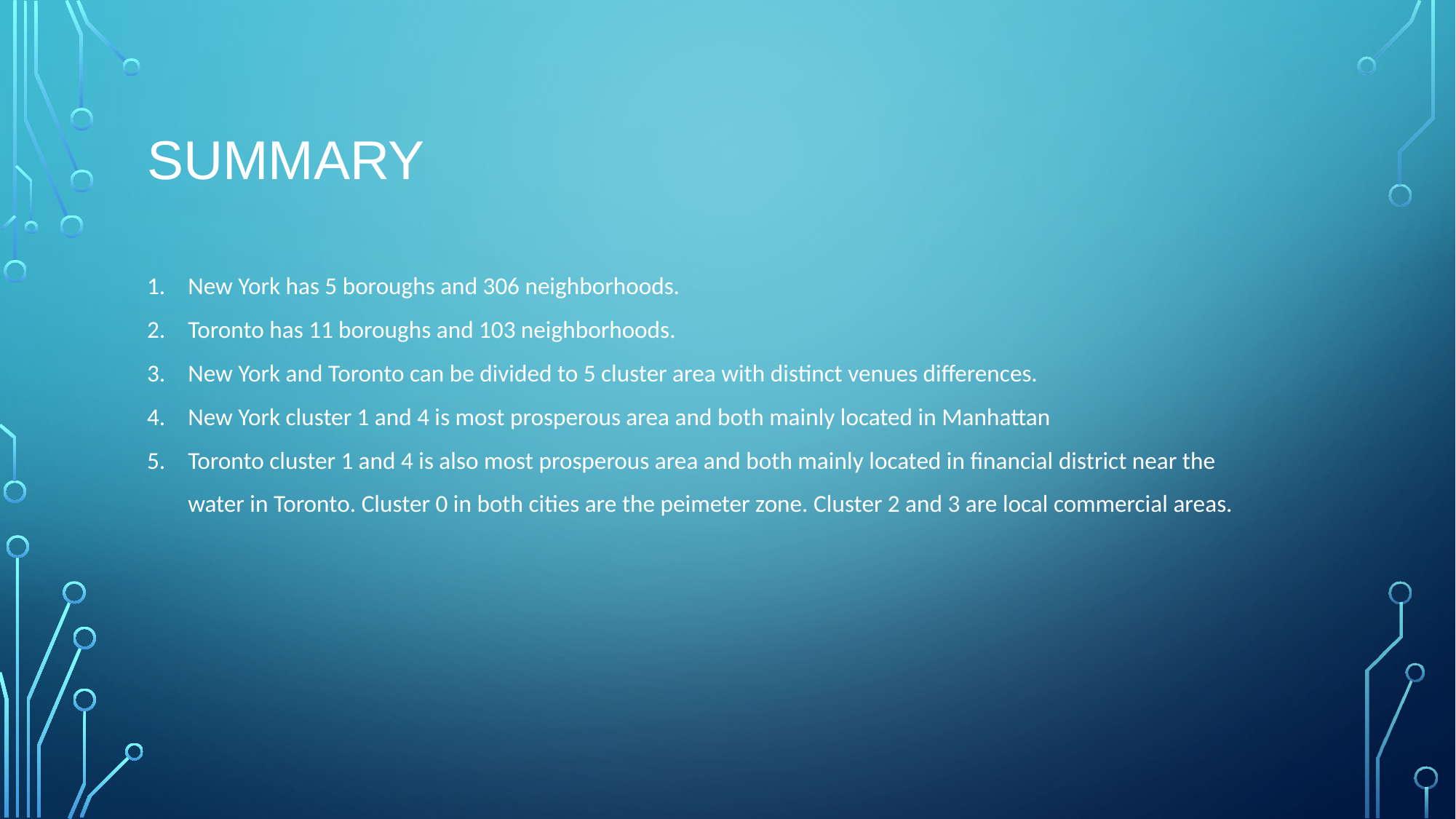

# Summary
New York has 5 boroughs and 306 neighborhoods.
Toronto has 11 boroughs and 103 neighborhoods.
New York and Toronto can be divided to 5 cluster area with distinct venues differences.
New York cluster 1 and 4 is most prosperous area and both mainly located in Manhattan
Toronto cluster 1 and 4 is also most prosperous area and both mainly located in financial district near the water in Toronto. Cluster 0 in both cities are the peimeter zone. Cluster 2 and 3 are local commercial areas.